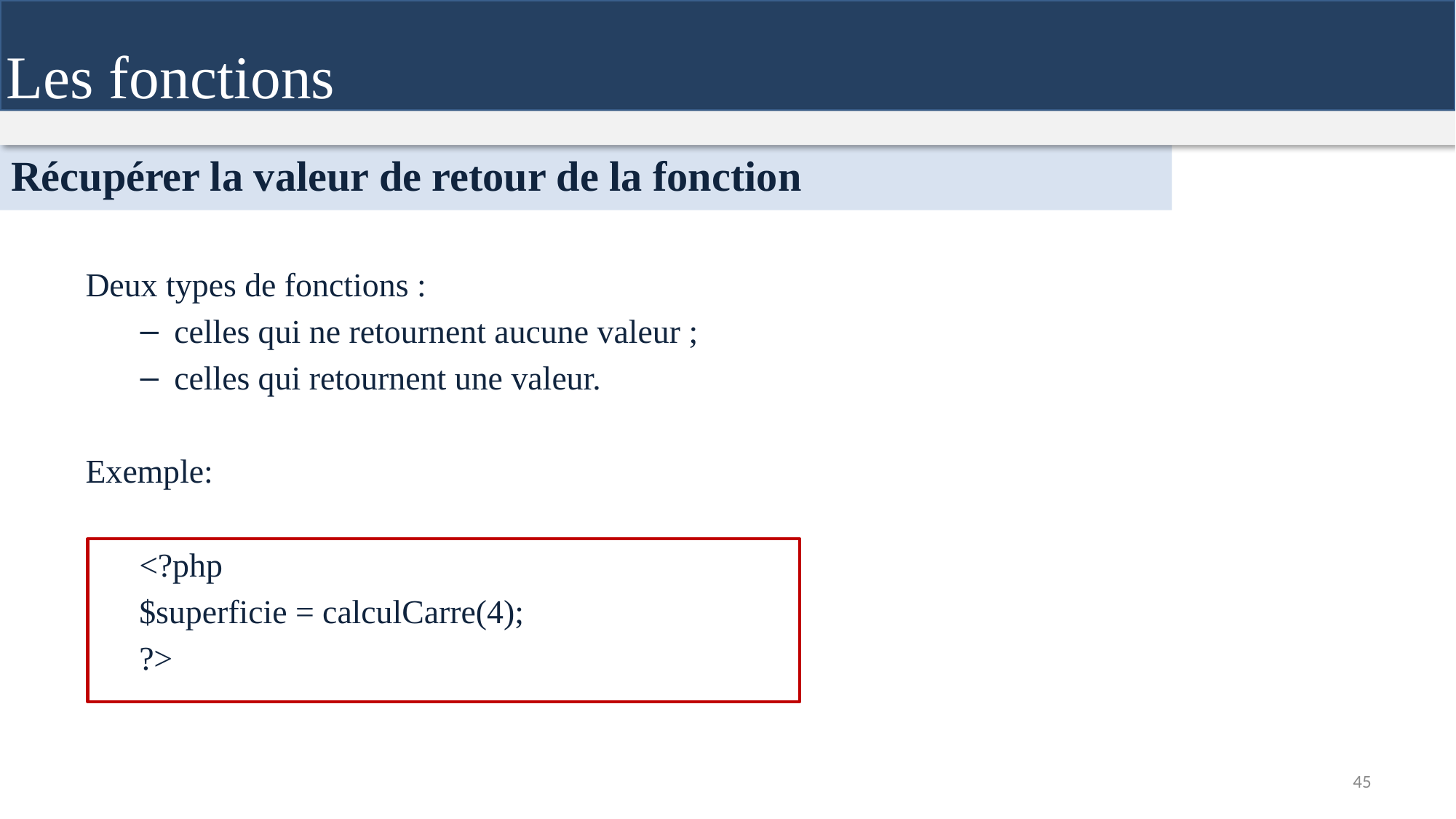

Les fonctions

Récupérer la valeur de retour de la fonction

Deux types de fonctions :
celles qui ne retournent aucune valeur ;
celles qui retournent une valeur.

Exemple:

<?php
$superficie = calculCarre(4);
?>

45